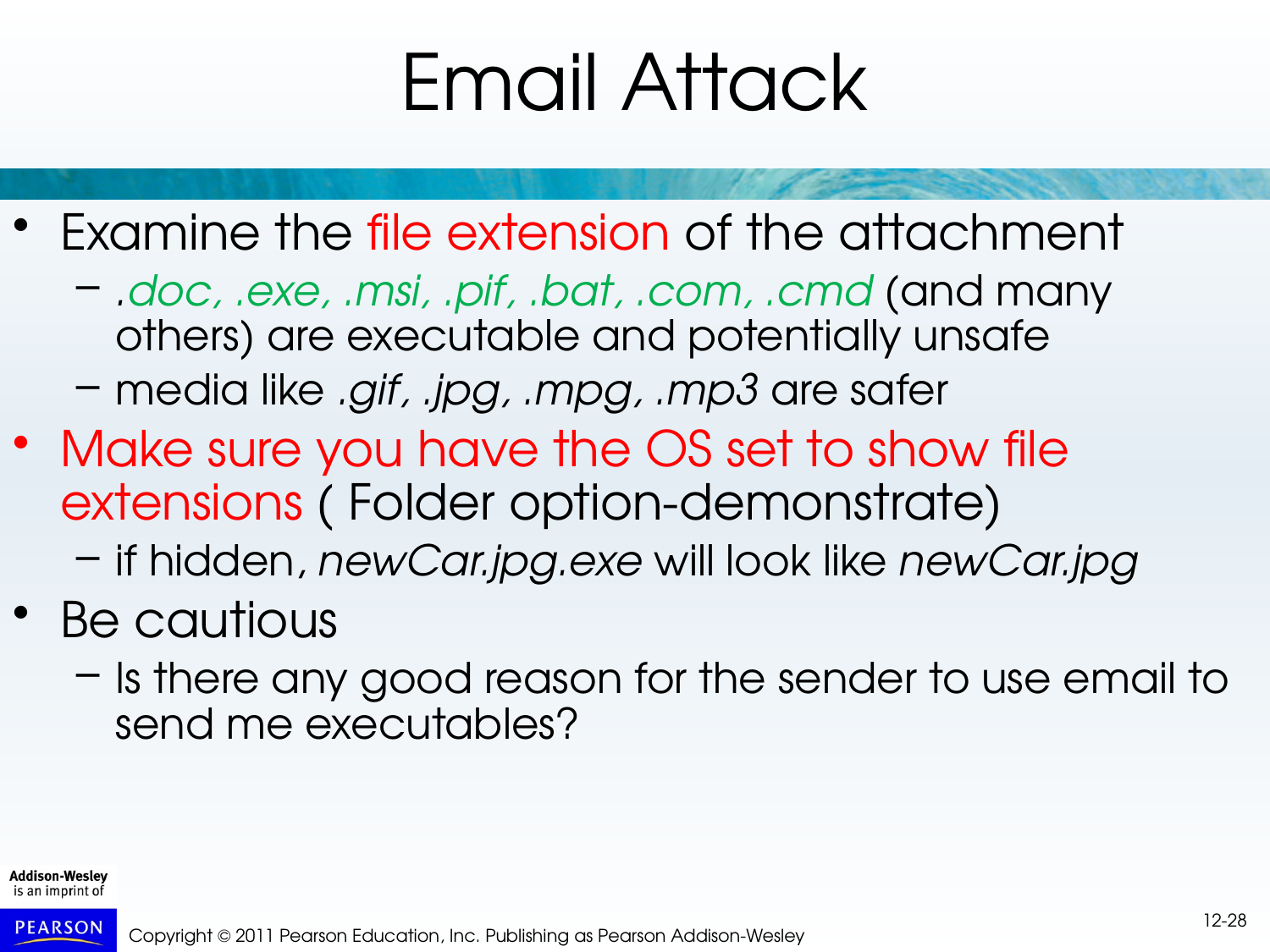

Email Attack
Examine the file extension of the attachment
.doc, .exe, .msi, .pif, .bat, .com, .cmd (and many others) are executable and potentially unsafe
media like .gif, .jpg, .mpg, .mp3 are safer
Make sure you have the OS set to show file extensions ( Folder option-demonstrate)
if hidden, newCar.jpg.exe will look like newCar.jpg
Be cautious
Is there any good reason for the sender to use email to send me executables?
12-28